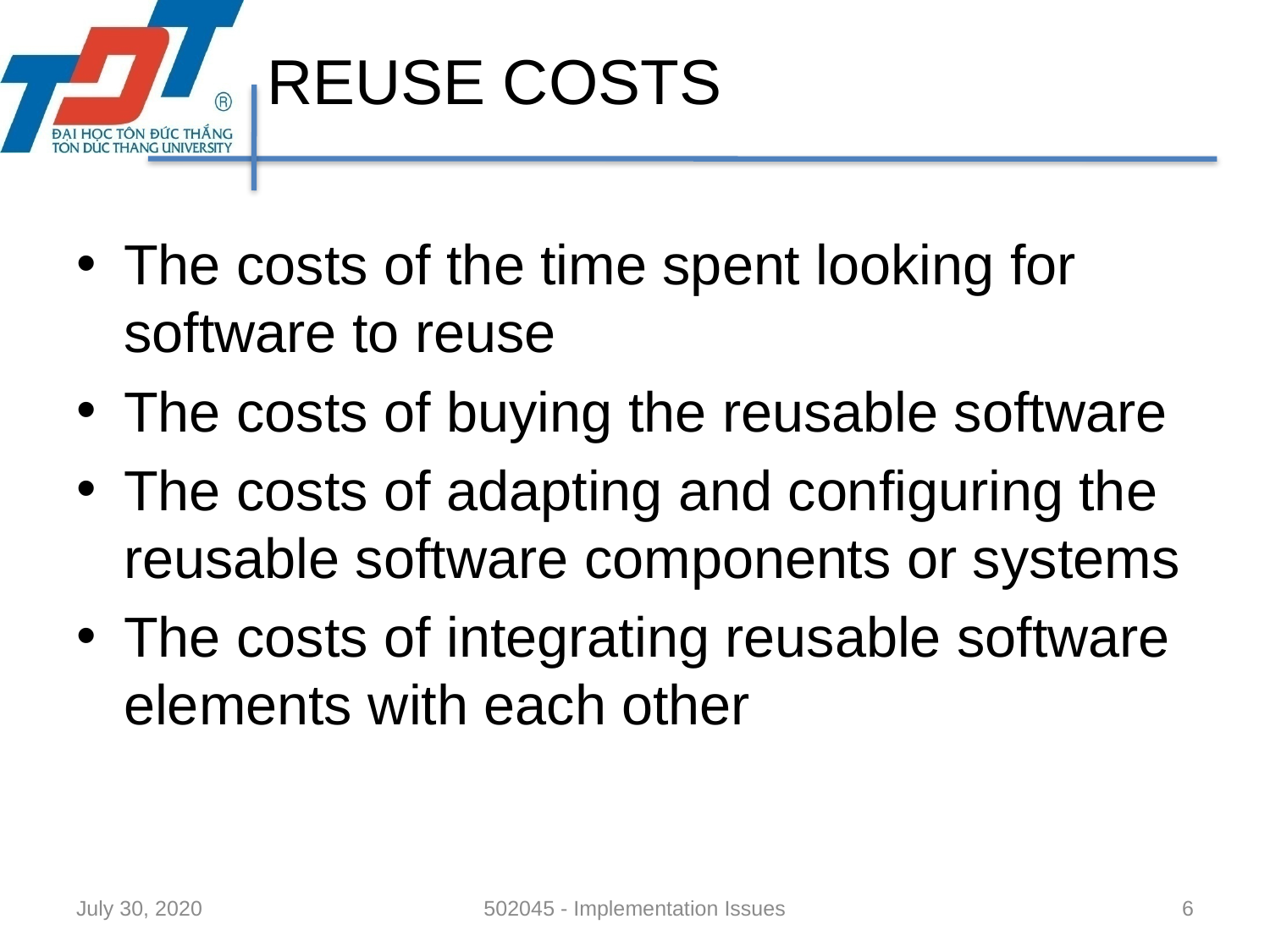

# REUSE COSTS
The costs of the time spent looking for software to reuse
The costs of buying the reusable software
The costs of adapting and configuring the reusable software components or systems
The costs of integrating reusable software elements with each other
July 30, 2020
502045 - Implementation Issues
6